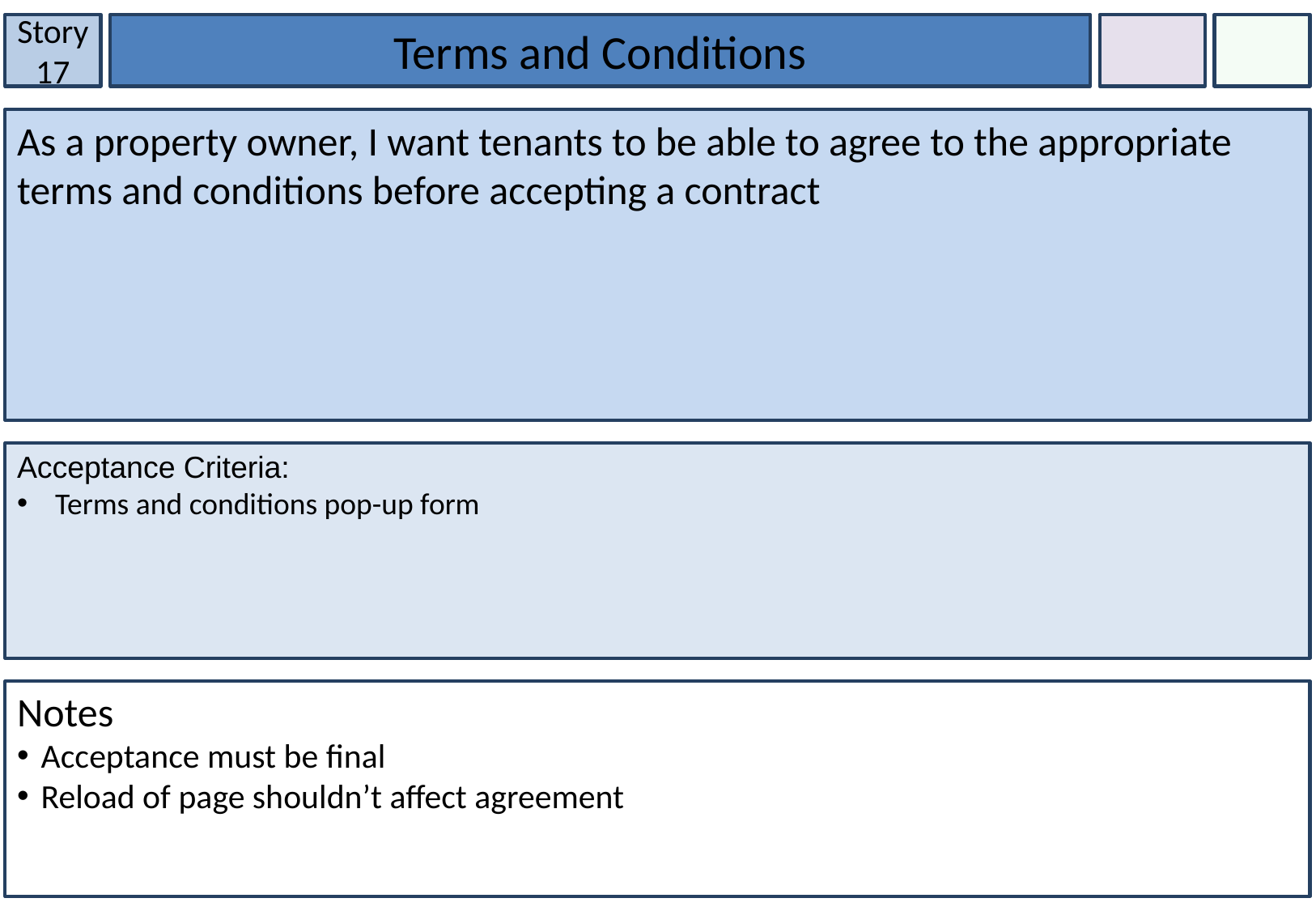

Story 17
Terms and Conditions

As a property owner, I want tenants to be able to agree to the appropriate terms and conditions before accepting a contract
Acceptance Criteria:
Terms and conditions pop-up form

Notes
Acceptance must be final
Reload of page shouldn’t affect agreement